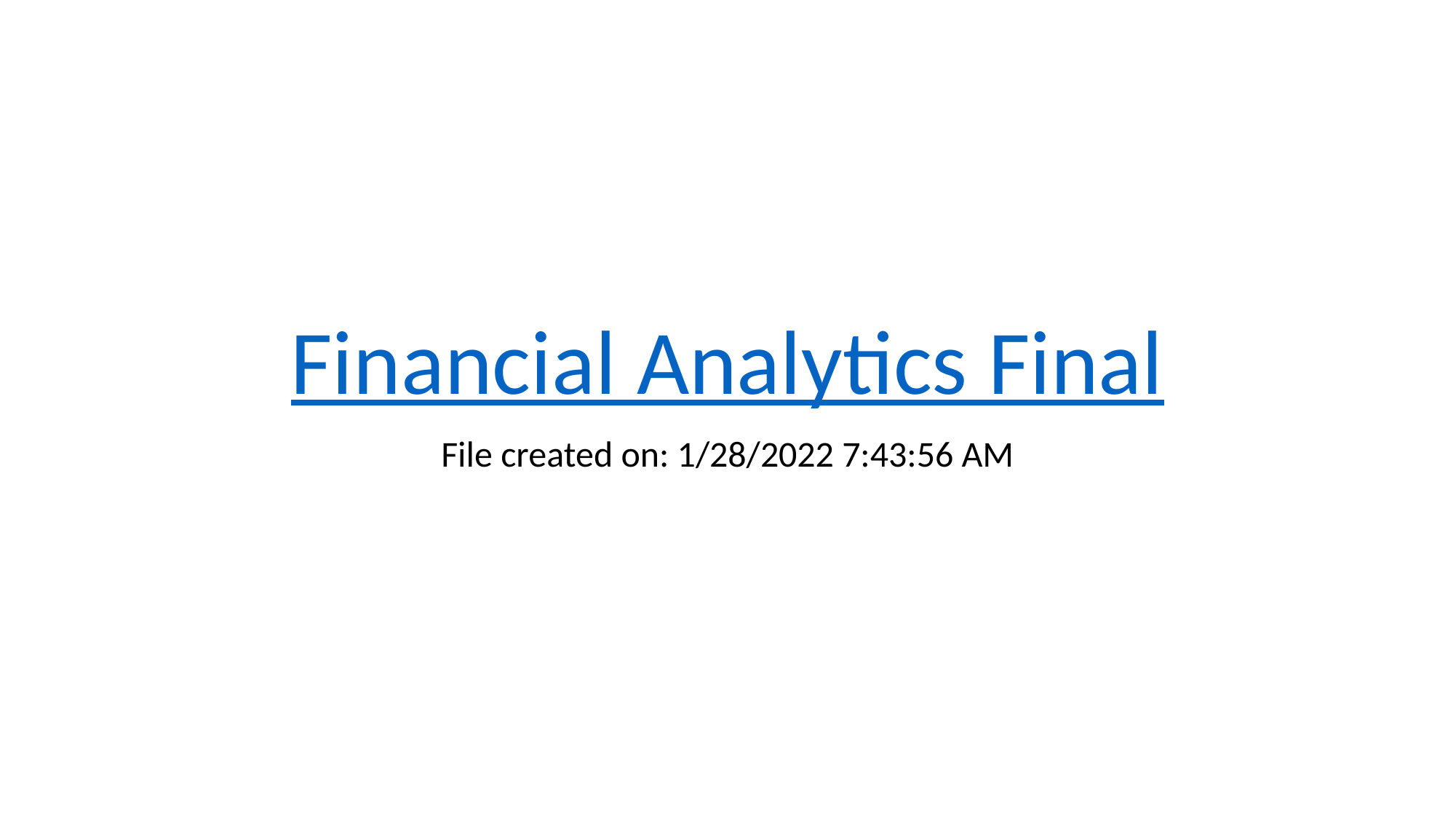

# Financial Analytics Final
File created on: 1/28/2022 7:43:56 AM